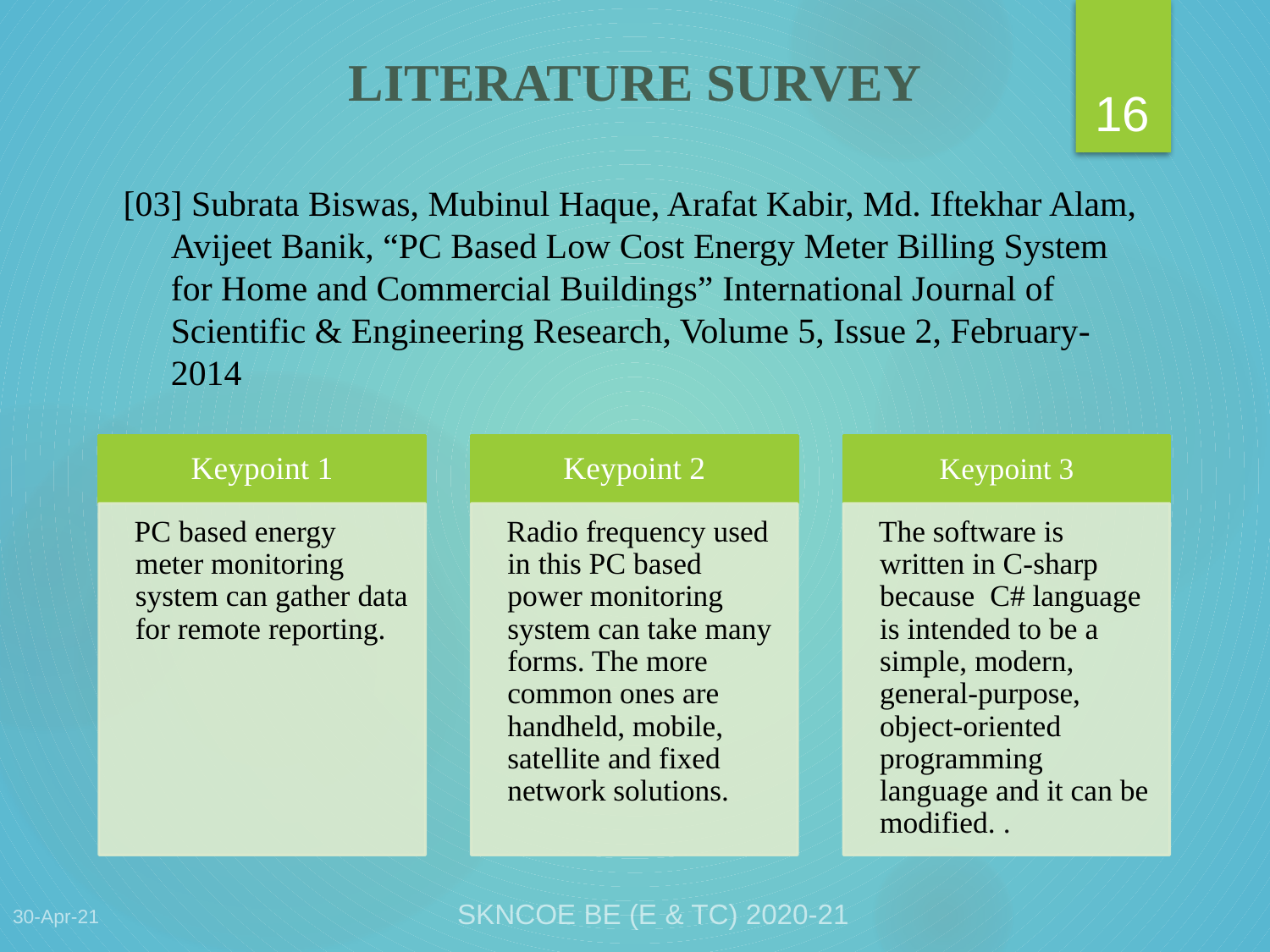

16
# LITERATURE SURVEY
[03] Subrata Biswas, Mubinul Haque, Arafat Kabir, Md. Iftekhar Alam, Avijeet Banik, “PC Based Low Cost Energy Meter Billing System for Home and Commercial Buildings” International Journal of Scientific & Engineering Research, Volume 5, Issue 2, February-2014

Keypoint 1
   PC based energy meter monitoring system can gather data for remote reporting.
Keypoint 2
   Radio frequency used in this PC based power monitoring system can take many forms. The more common ones are handheld, mobile, satellite and fixed network solutions.
Keypoint 3
   The software is written in C-sharp because  C# language is intended to be a simple, modern, general-purpose, object-oriented programming language and it can be modified. .
30-Apr-21
SKNCOE BE (E & TC) 2020-21